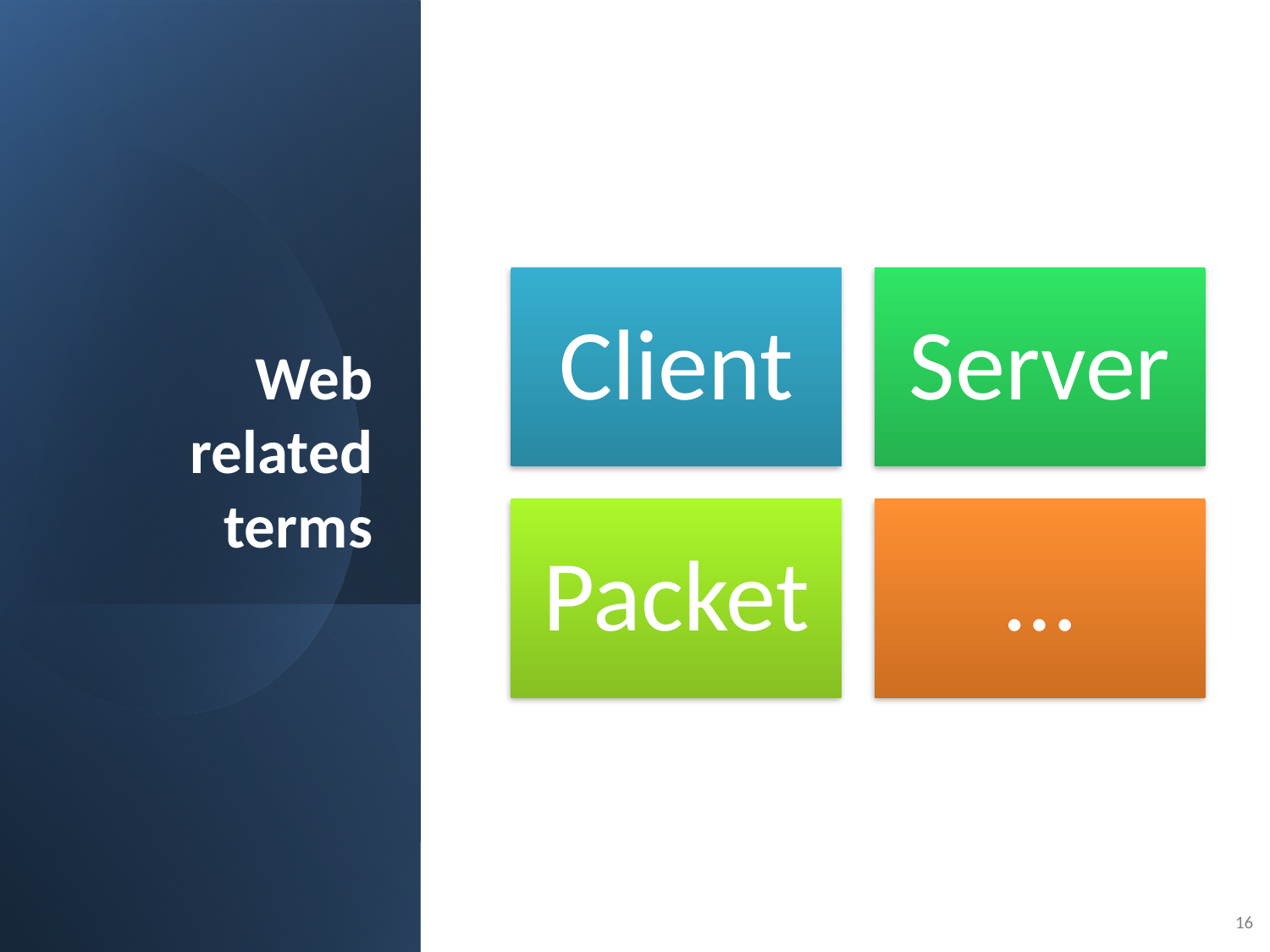

Client
Server
Packet
…

# Web related terms

16